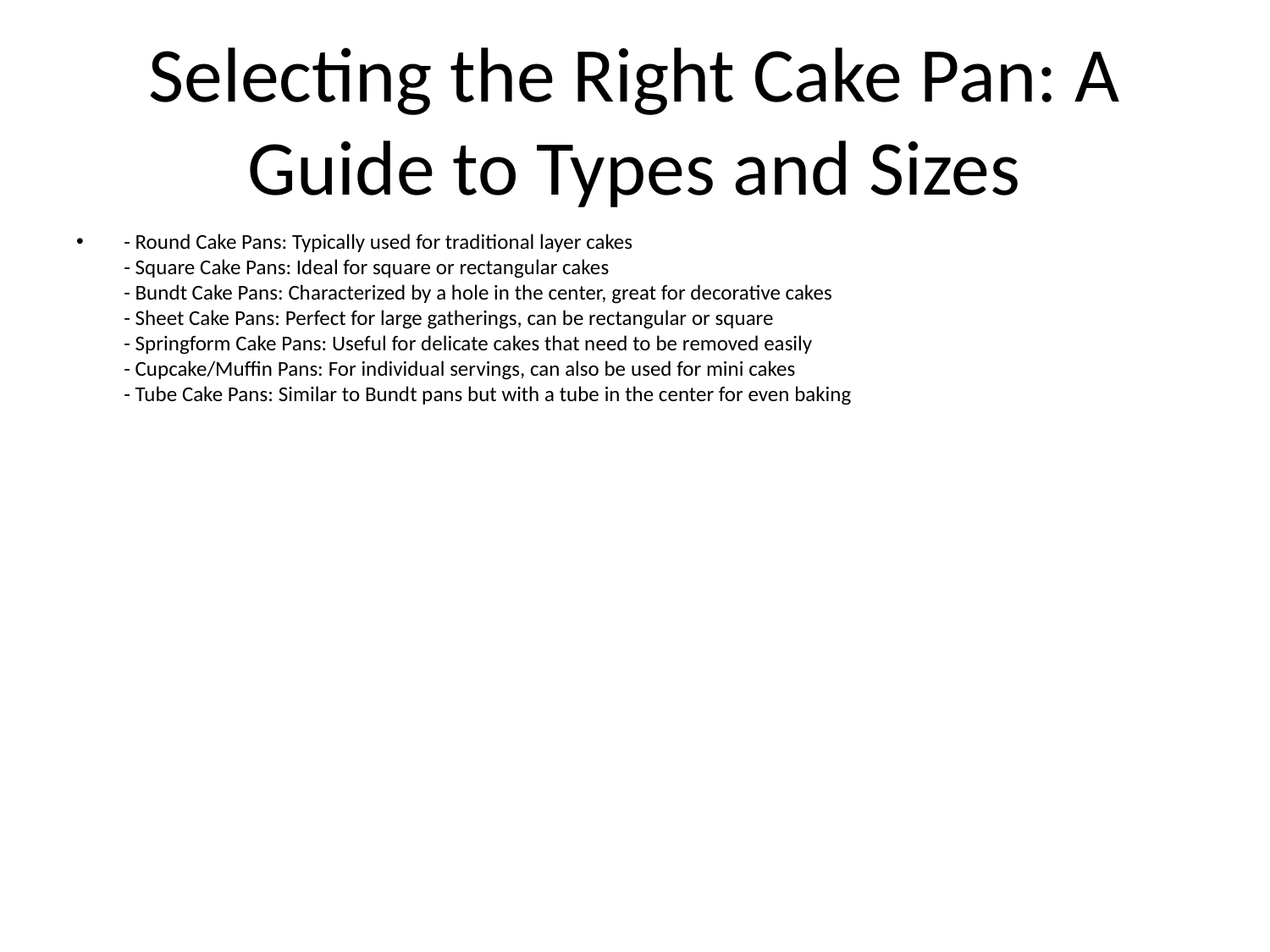

# Selecting the Right Cake Pan: A Guide to Types and Sizes
- Round Cake Pans: Typically used for traditional layer cakes
- Square Cake Pans: Ideal for square or rectangular cakes
- Bundt Cake Pans: Characterized by a hole in the center, great for decorative cakes
- Sheet Cake Pans: Perfect for large gatherings, can be rectangular or square
- Springform Cake Pans: Useful for delicate cakes that need to be removed easily
- Cupcake/Muffin Pans: For individual servings, can also be used for mini cakes
- Tube Cake Pans: Similar to Bundt pans but with a tube in the center for even baking